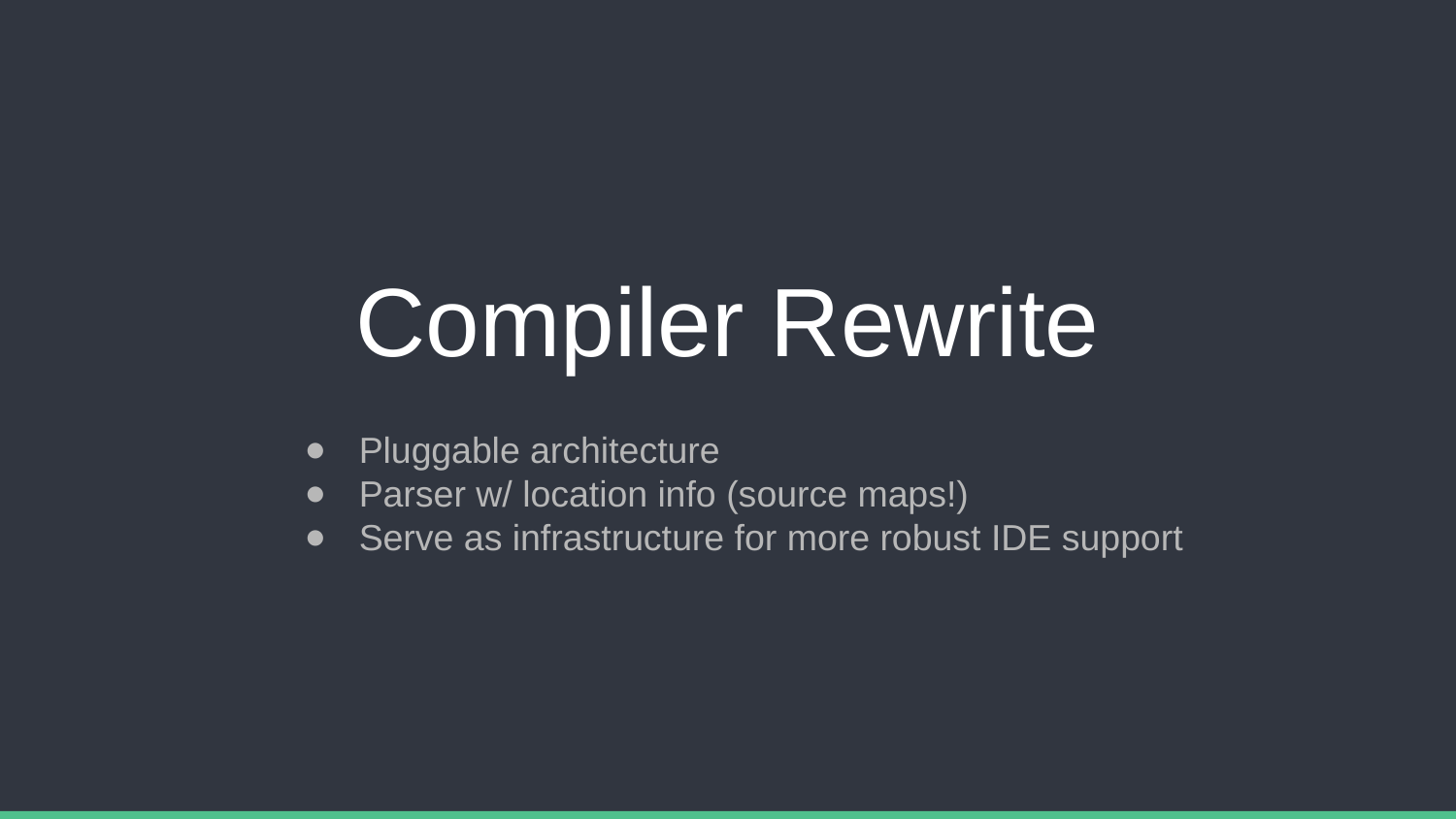

# Compiler Rewrite
Pluggable architecture
Parser w/ location info (source maps!)
Serve as infrastructure for more robust IDE support